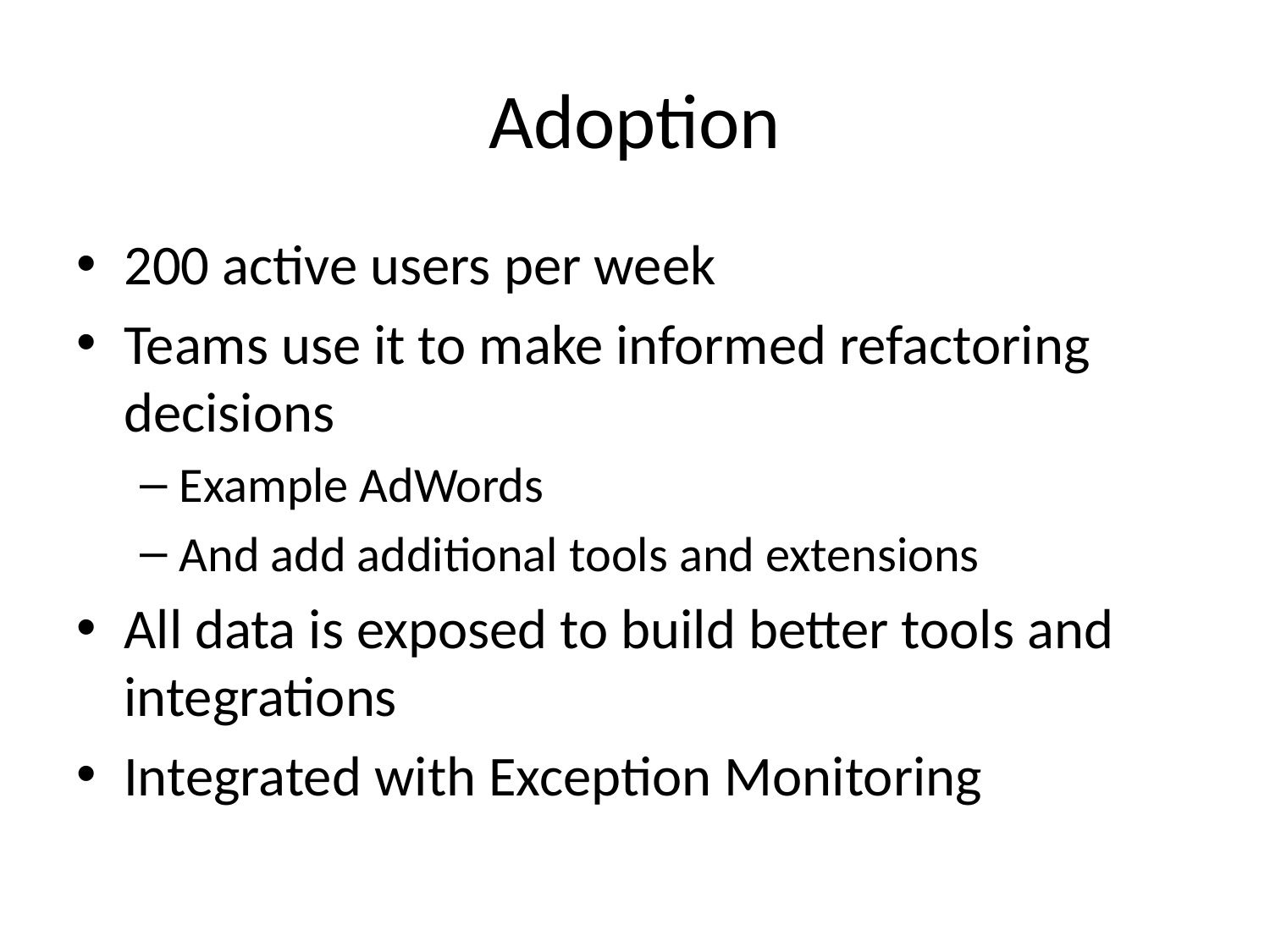

# Adoption
200 active users per week
Teams use it to make informed refactoring decisions
Example AdWords
And add additional tools and extensions
All data is exposed to build better tools and integrations
Integrated with Exception Monitoring